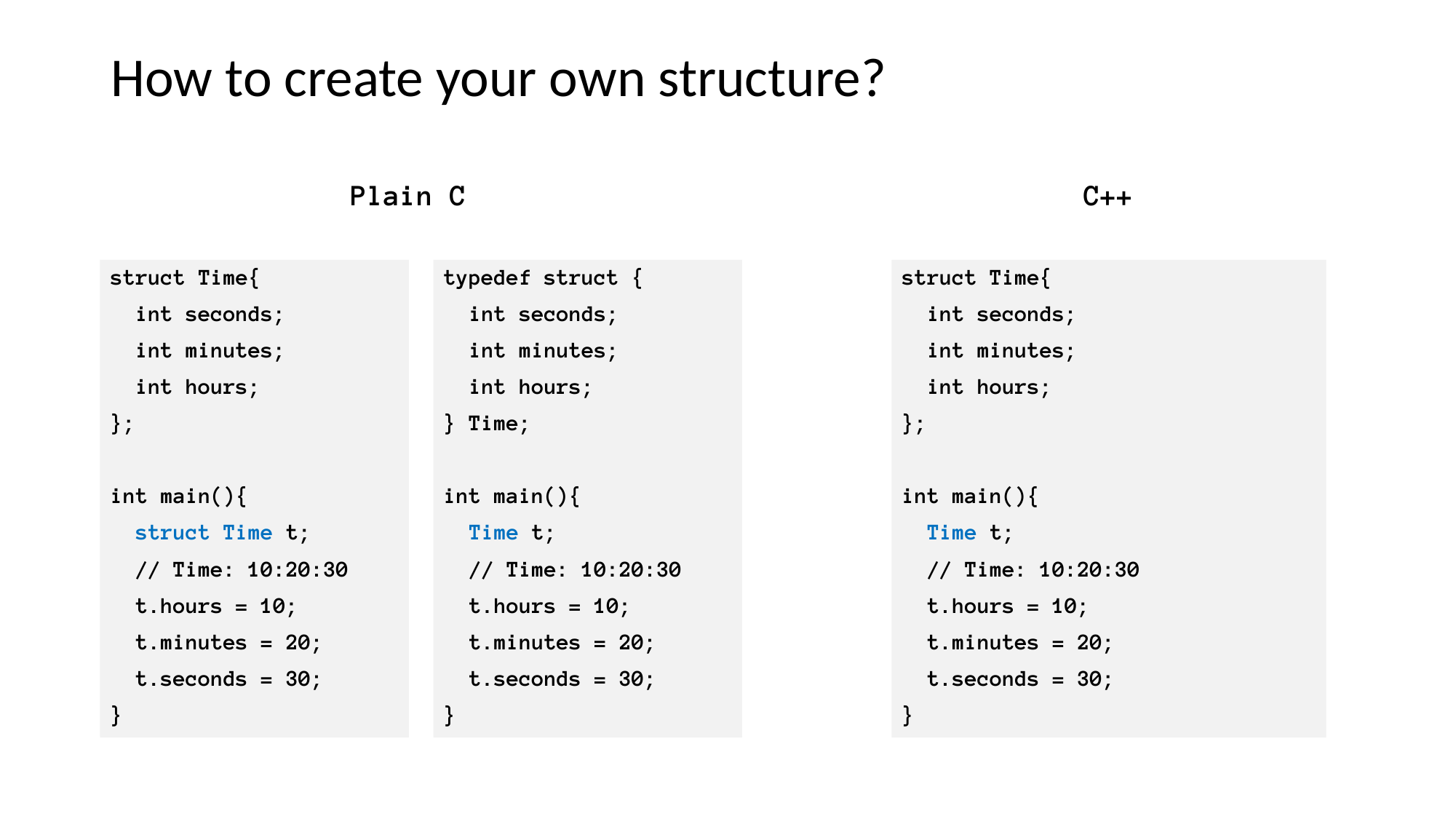

# How to create your own structure?
Plain C
C++
typedef struct {
  int seconds;
  int minutes;
  int hours;
} Time;

int main(){
  Time t;
  // Time: 10:20:30
  t.hours = 10;
  t.minutes = 20;
  t.seconds = 30;
}

struct Time{
  int seconds;
  int minutes;
  int hours;
};

int main(){
  struct Time t;
  // Time: 10:20:30
  t.hours = 10;
  t.minutes = 20;
  t.seconds = 30;
}

struct Time{
  int seconds;
  int minutes;
  int hours;
};

int main(){
  Time t;
  // Time: 10:20:30
  t.hours = 10;
  t.minutes = 20;
  t.seconds = 30;
}